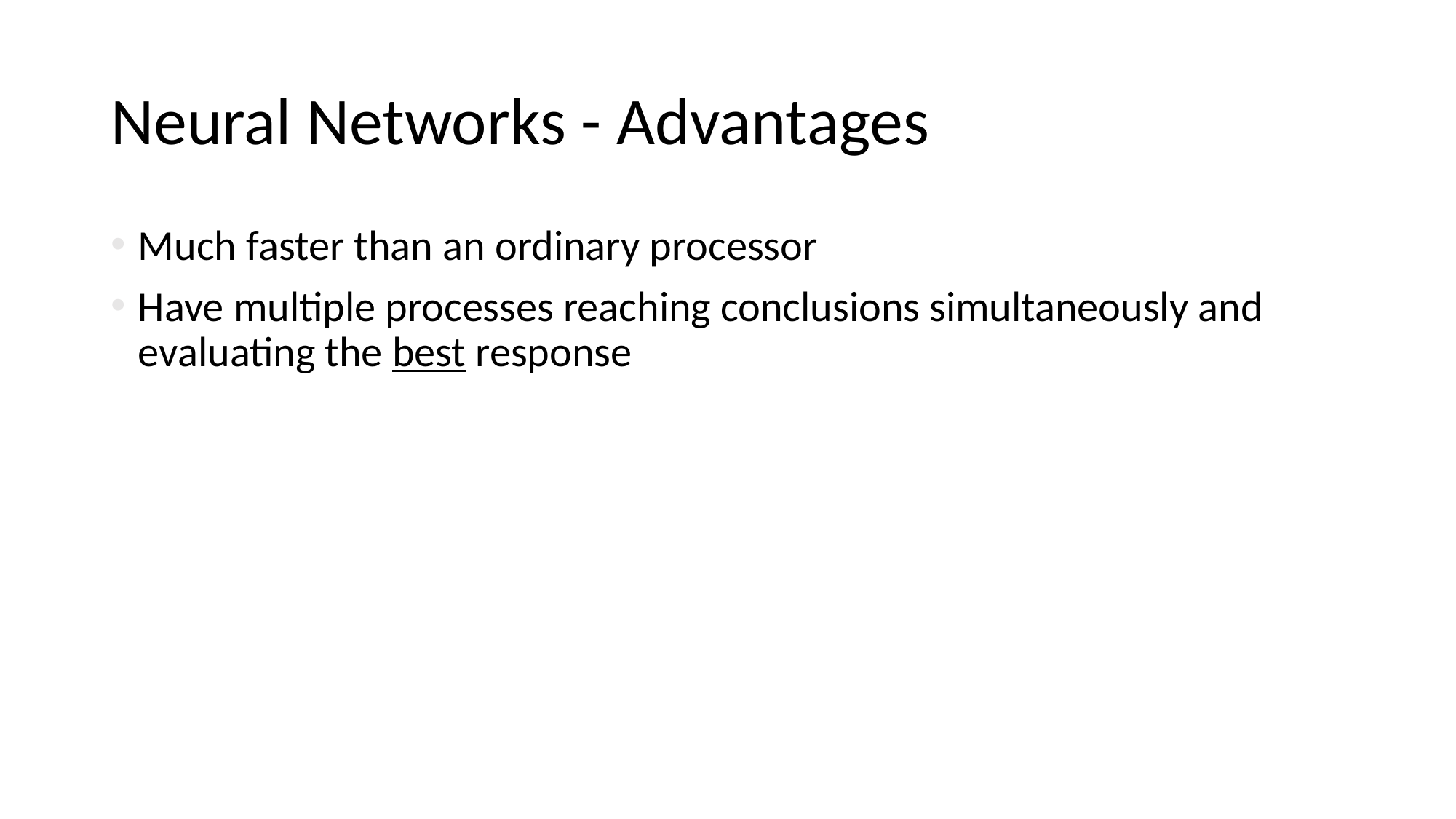

# Neural Networks - Advantages
Much faster than an ordinary processor
Have multiple processes reaching conclusions simultaneously and evaluating the best response